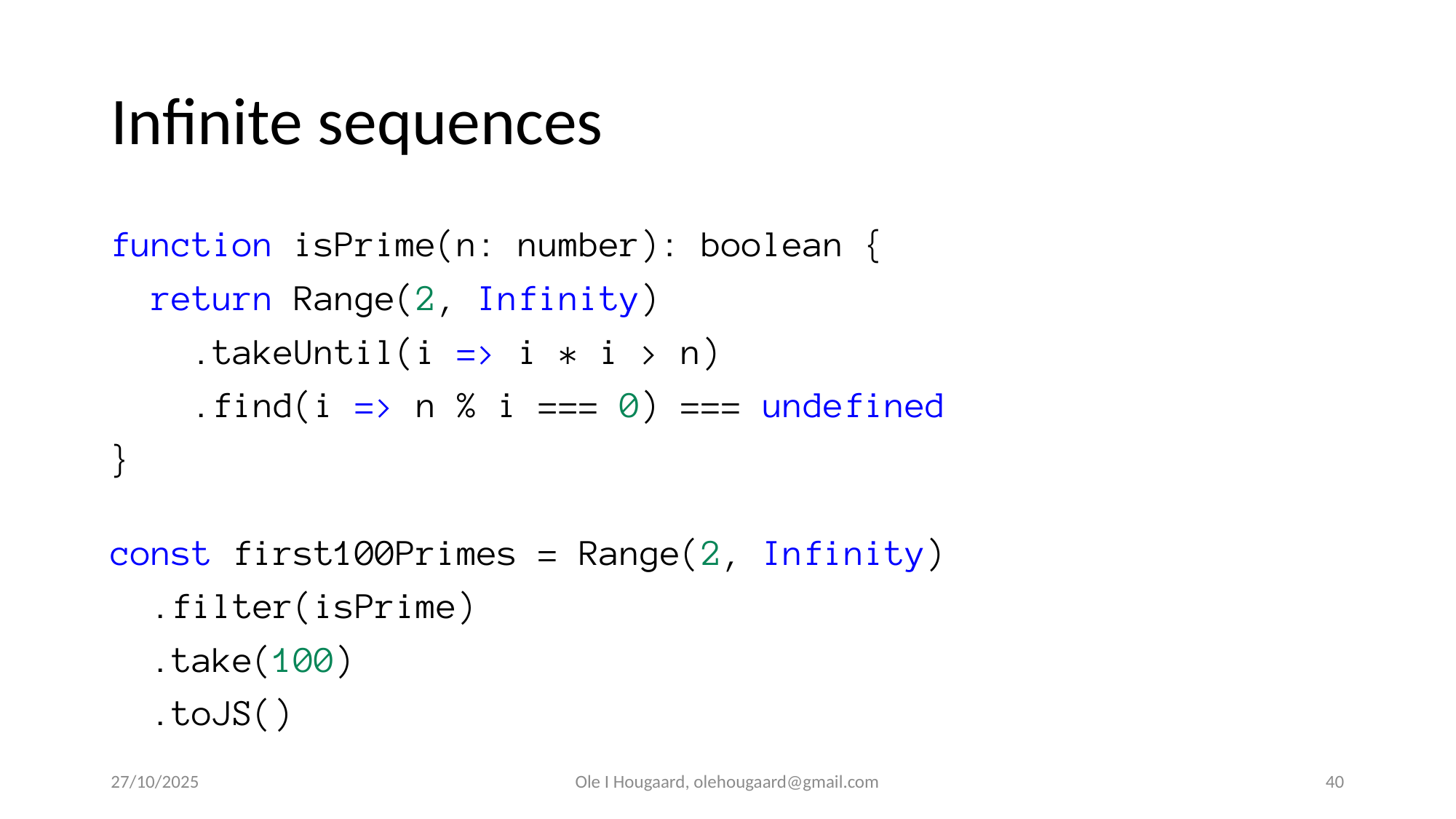

# Infinite sequences
function isPrime(n: number): boolean {
  return Range(2, Infinity)
    .takeUntil(i => i * i > n)
    .find(i => n % i === 0) === undefined
}
const first100Primes = Range(2, Infinity)
  .filter(isPrime)
  .take(100)
  .toJS()

27/10/2025
Ole I Hougaard, olehougaard@gmail.com
40